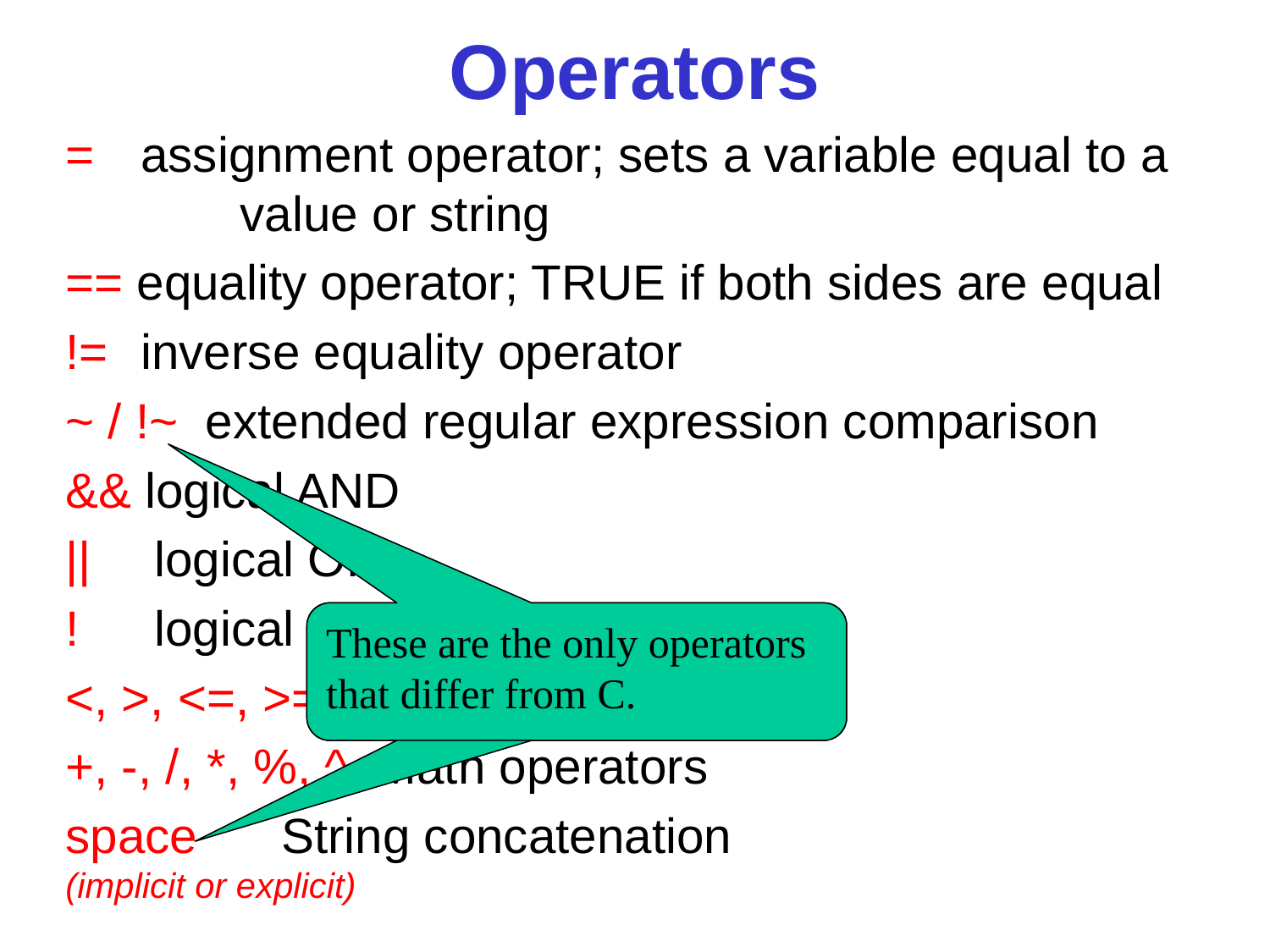

# Operators
= 	  assignment operator; sets a variable equal to a 	value or string
== equality operator; TRUE if both sides are equal
!=	  inverse equality operator
~ / !~  extended regular expression comparison
&& logical AND
|| 	   logical OR
! 	   logical NOT
<, >, <=, >=   relational operators
+, -, /, *, %, ^  Math operators
space 	   String concatenation
(implicit or explicit)

These are the only operators that differ from C.